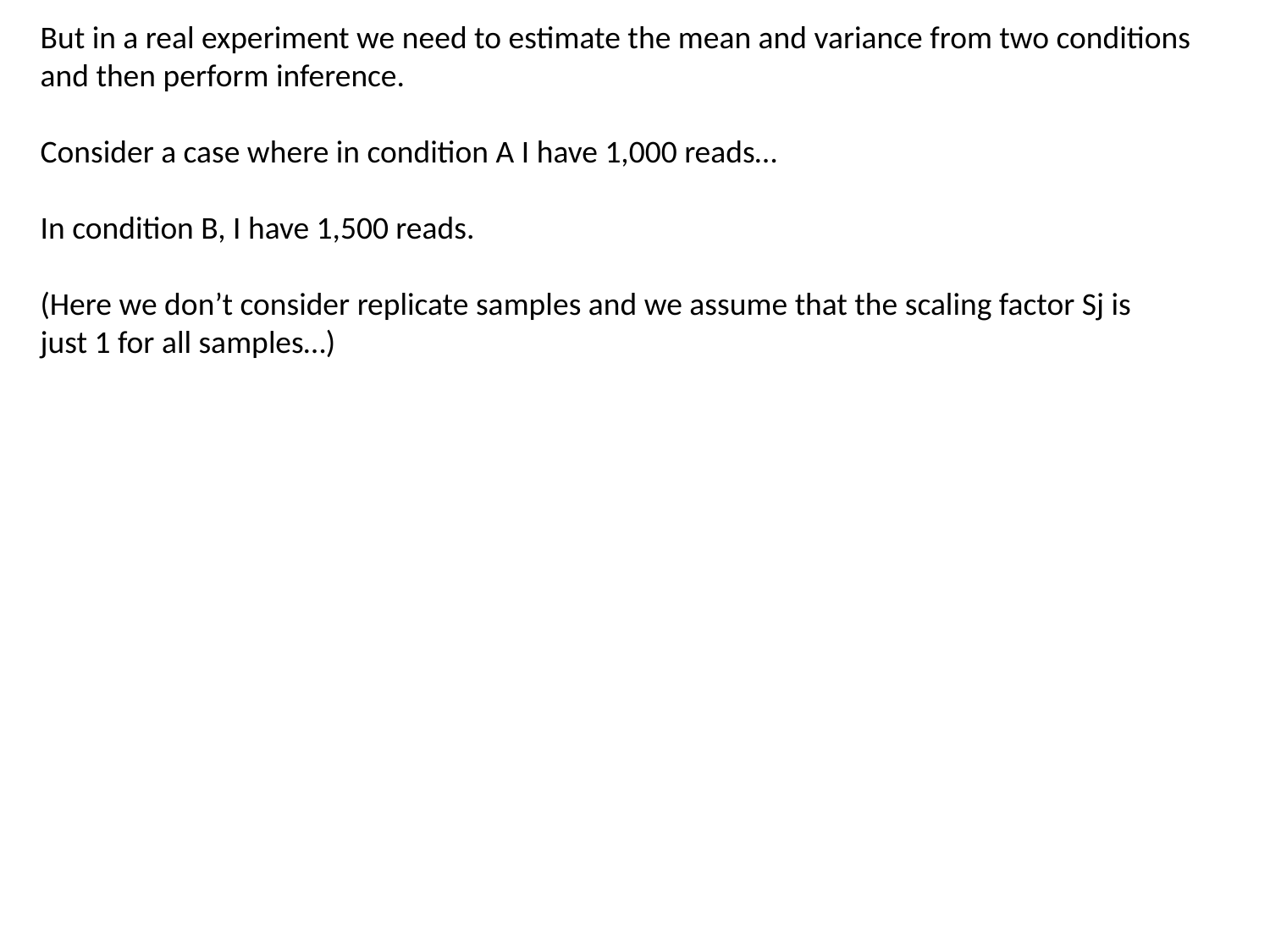

But in a real experiment we need to estimate the mean and variance from two conditions
and then perform inference.

Consider a case where in condition A I have 1,000 reads…

In condition B, I have 1,500 reads.

(Here we don’t consider replicate samples and we assume that the scaling factor Sj is
just 1 for all samples…)